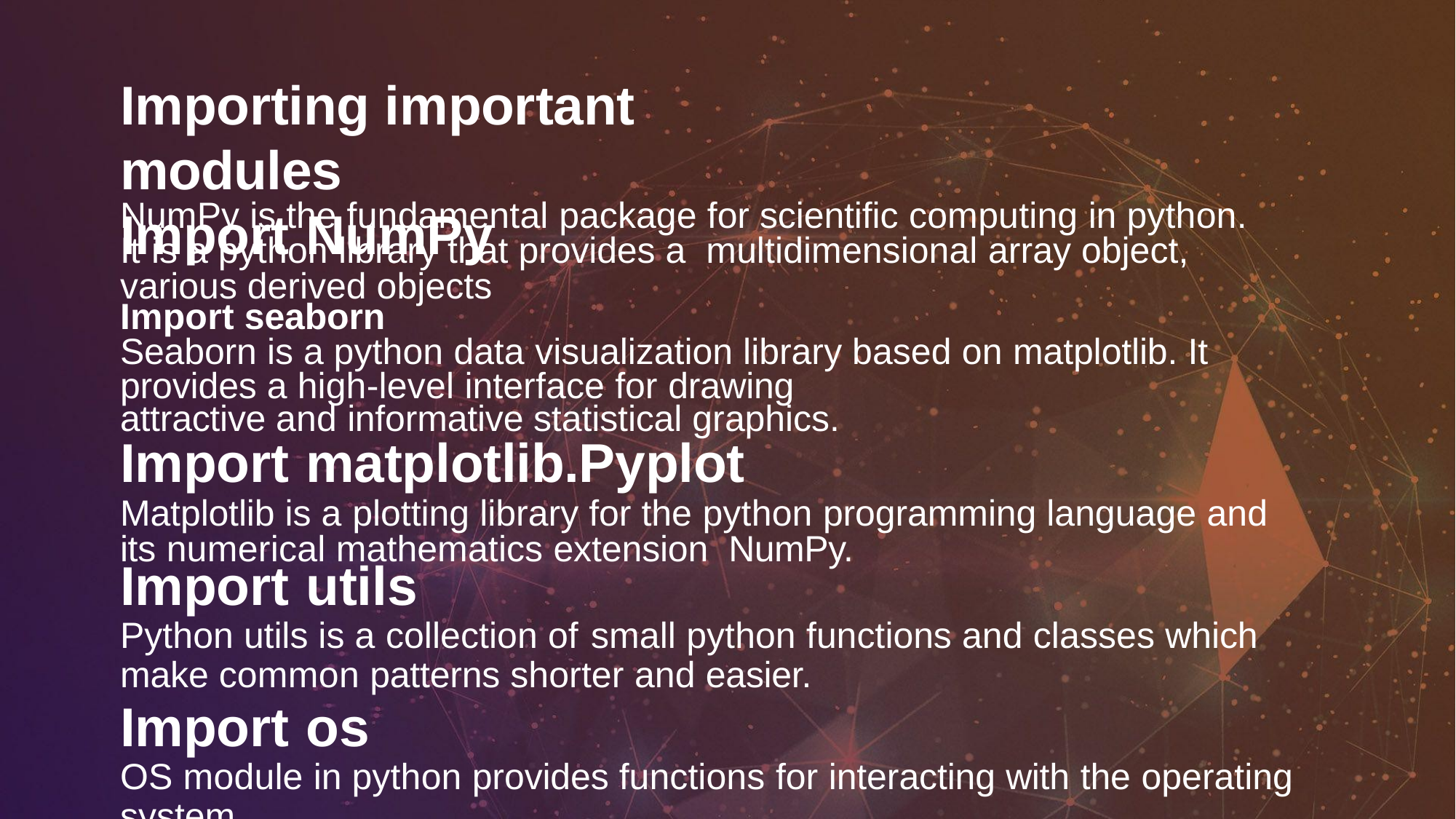

# Importing important modules
Import NumPy
NumPy is the fundamental package for scientific computing in python. It is a python library that provides a  multidimensional array object, various derived objects
Import seaborn
Seaborn is a python data visualization library based on matplotlib. It provides a high-level interface for drawing
attractive and informative statistical graphics.
Import matplotlib.Pyplot
Matplotlib is a plotting library for the python programming language and its numerical mathematics extension  NumPy.
Import utils
Python utils is a collection of small python functions and classes which make common patterns shorter and easier.
Import os
OS module in python provides functions for interacting with the operating system.